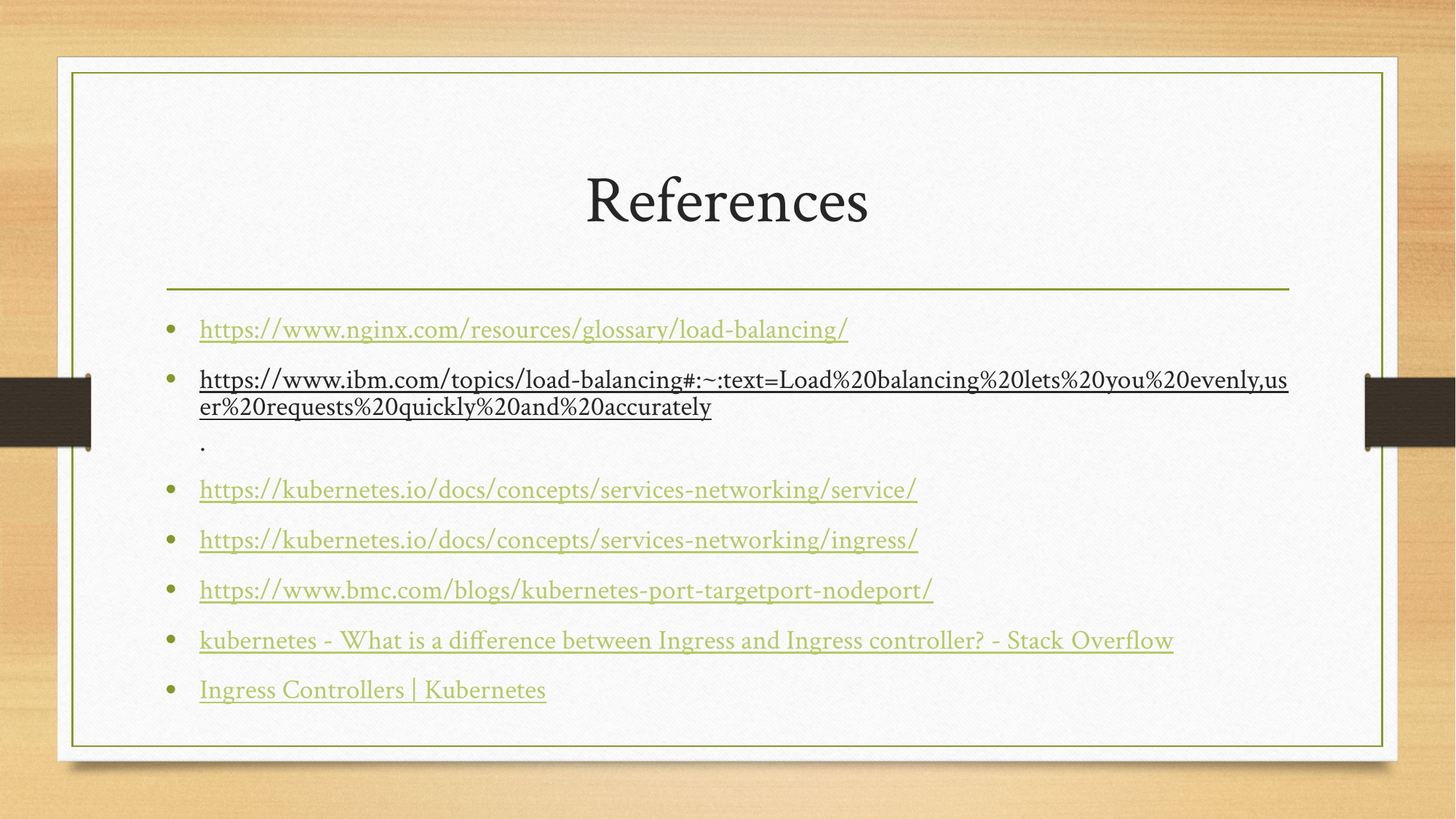

# References
https://www.nginx.com/resources/glossary/load-balancing/
https://www.ibm.com/topics/load-balancing#:~:text=Load%20balancing%20lets%20you%20evenly,user%20requests%20quickly%20and%20accurately.
https://kubernetes.io/docs/concepts/services-networking/service/
https://kubernetes.io/docs/concepts/services-networking/ingress/
https://www.bmc.com/blogs/kubernetes-port-targetport-nodeport/
kubernetes - What is a difference between Ingress and Ingress controller? - Stack Overflow
Ingress Controllers | Kubernetes